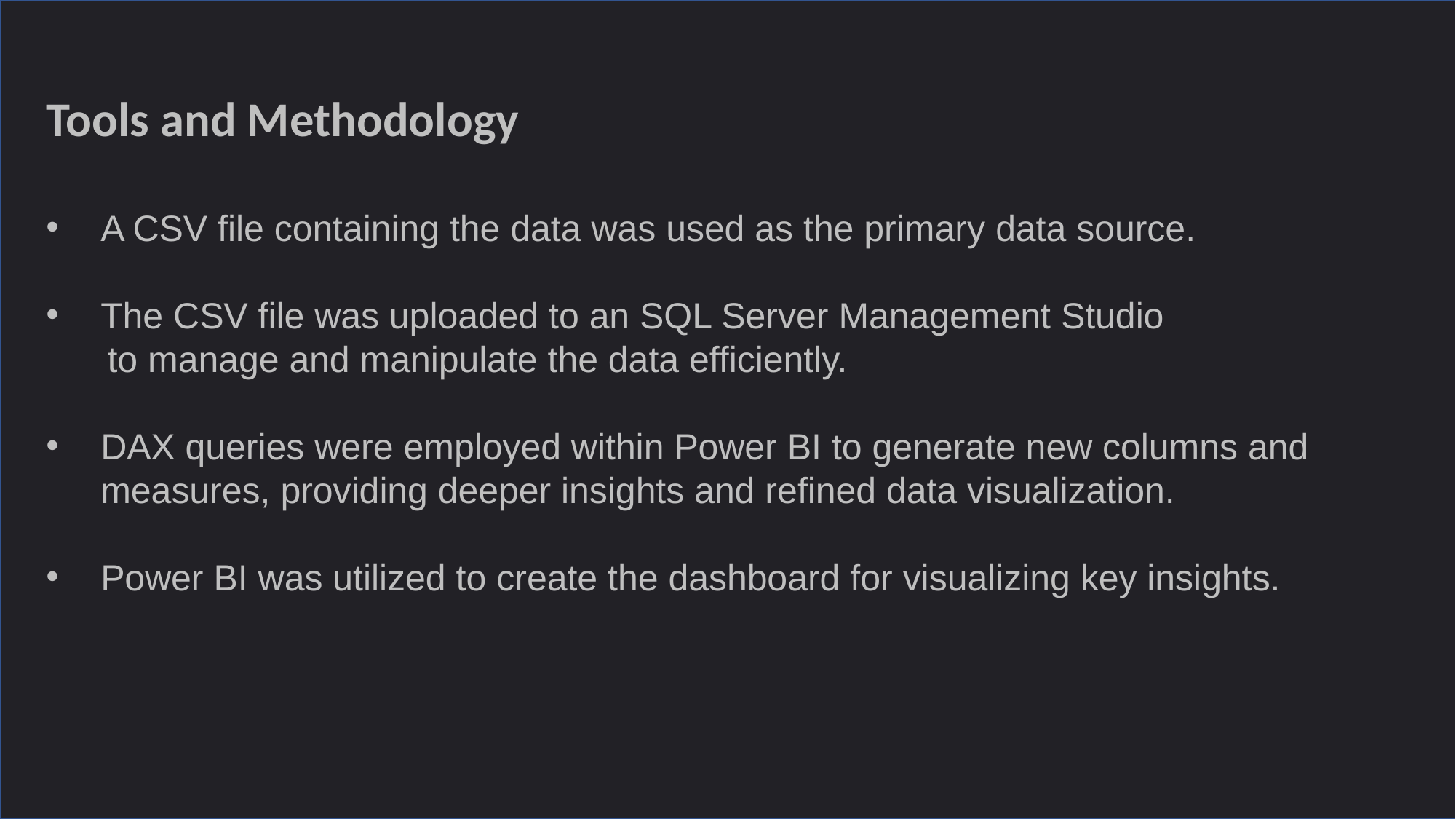

Tools and Methodology

A CSV file containing the data was used as the primary data source.

The CSV file was uploaded to an SQL Server Management Studio
      to manage and manipulate the data efficiently.

DAX queries were employed within Power BI to generate new columns and measures, providing deeper insights and refined data visualization.

Power BI was utilized to create the dashboard for visualizing key insights.